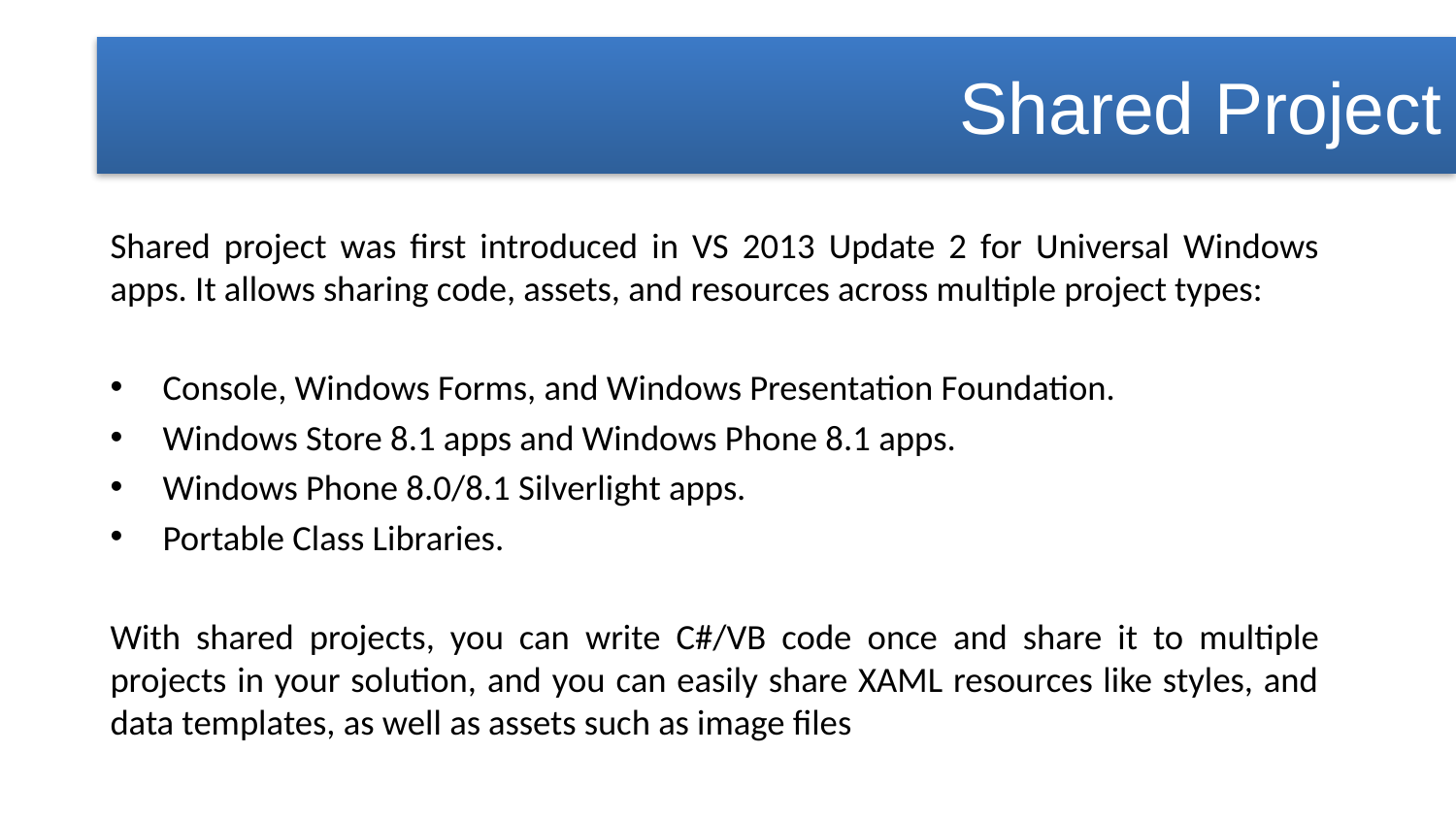

Shared Project
Shared project was first introduced in VS 2013 Update 2 for Universal Windows apps. It allows sharing code, assets, and resources across multiple project types:

 Console, Windows Forms, and Windows Presentation Foundation.
 Windows Store 8.1 apps and Windows Phone 8.1 apps.
 Windows Phone 8.0/8.1 Silverlight apps.
 Portable Class Libraries.

With shared projects, you can write C#/VB code once and share it to multiple projects in your solution, and you can easily share XAML resources like styles, and data templates, as well as assets such as image files